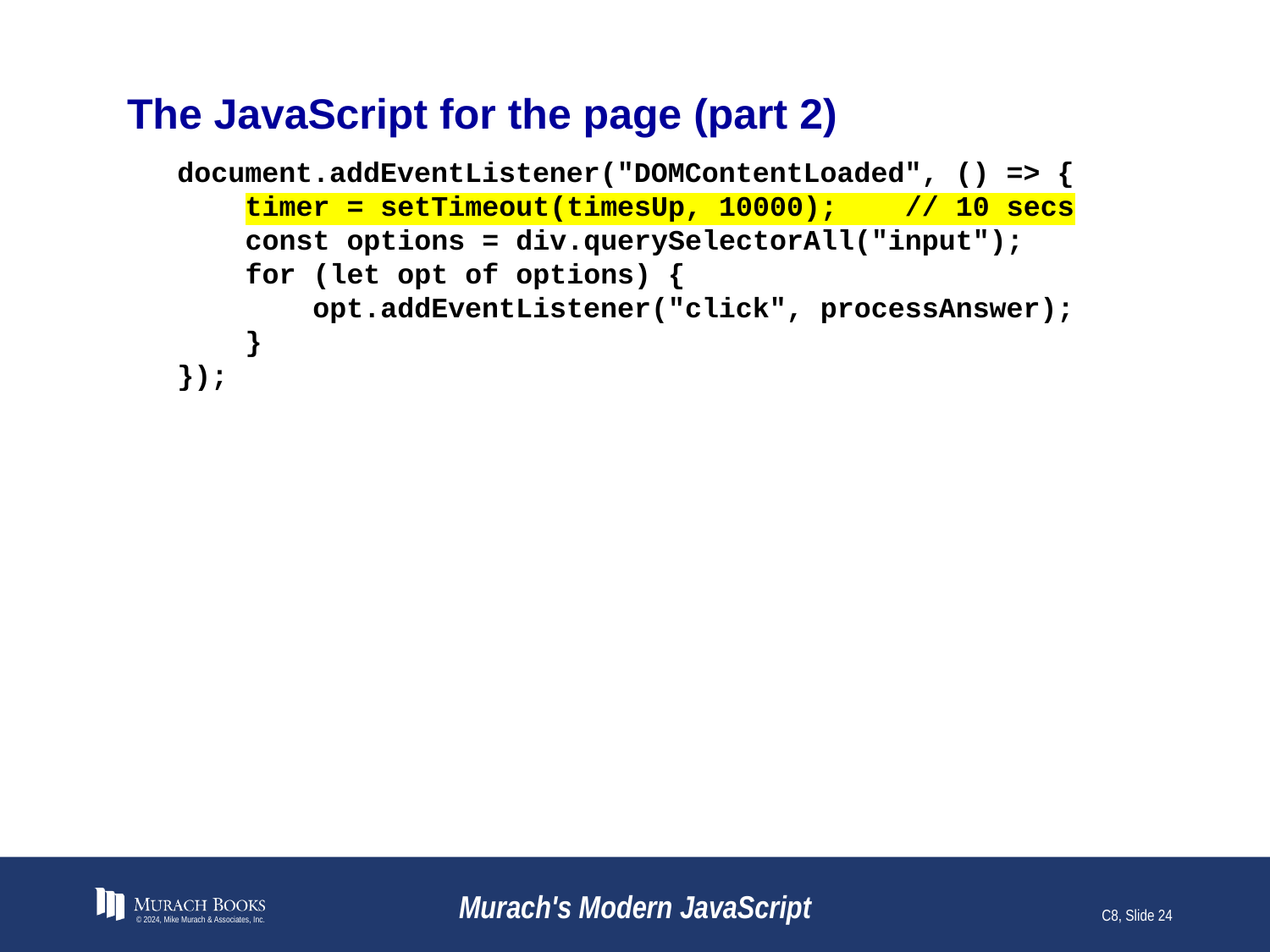

# The JavaScript for the page (part 2)
document.addEventListener("DOMContentLoaded", () => {
    timer = setTimeout(timesUp, 10000);    // 10 secs
    const options = div.querySelectorAll("input");
    for (let opt of options) {
        opt.addEventListener("click", processAnswer);
    }
});

© 2024, Mike Murach & Associates, Inc.
Murach's Modern JavaScript

C8, Slide 24